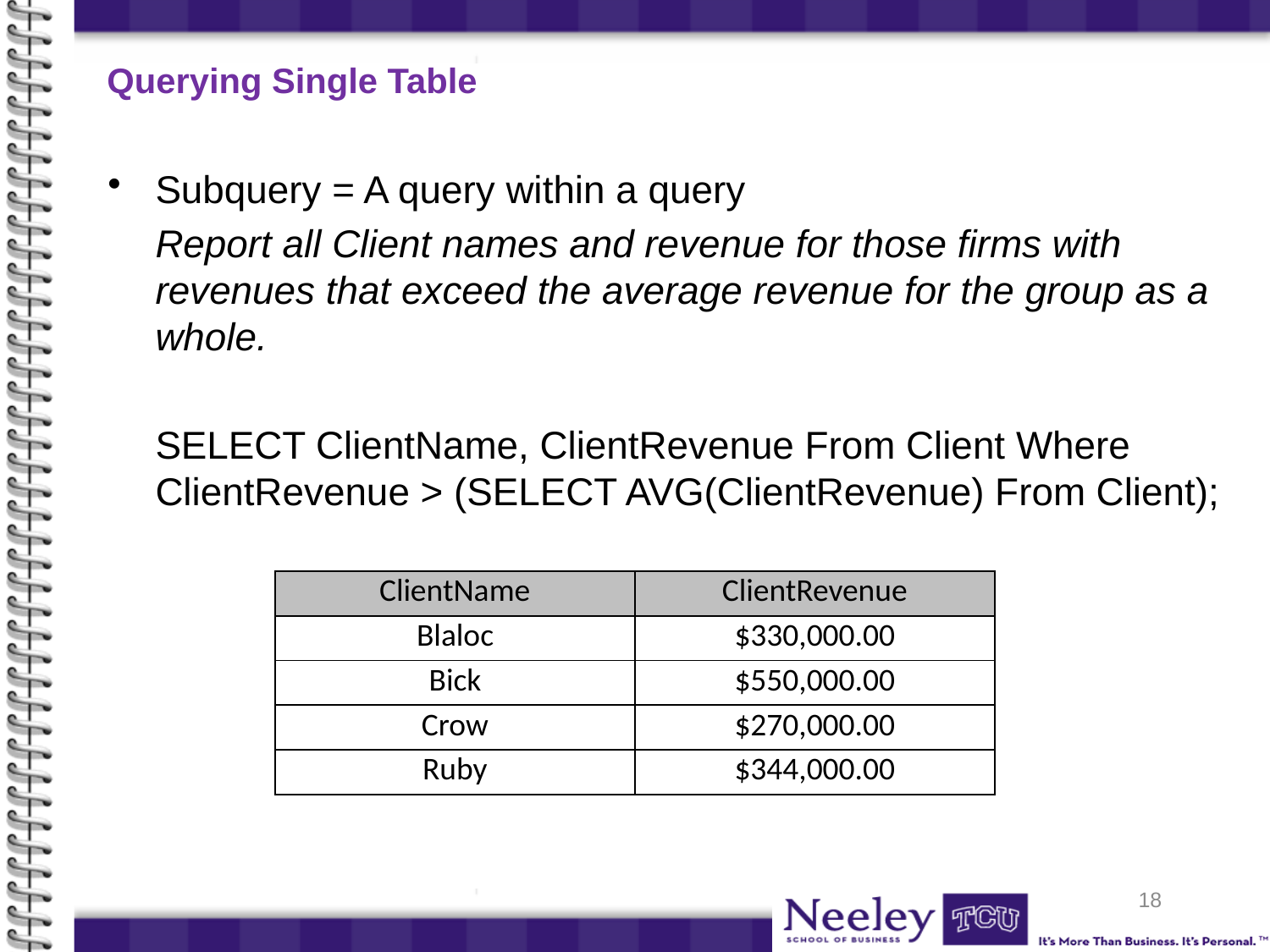

# Querying Single Table
Subquery = A query within a query
	Report all Client names and revenue for those firms with revenues that exceed the average revenue for the group as a whole.

	SELECT ClientName, ClientRevenue From Client Where ClientRevenue > (SELECT AVG(ClientRevenue) From Client);
| ClientName | ClientRevenue |
| --- | --- |
| Blaloc | $330,000.00 |
| Bick | $550,000.00 |
| Crow | $270,000.00 |
| Ruby | $344,000.00 |